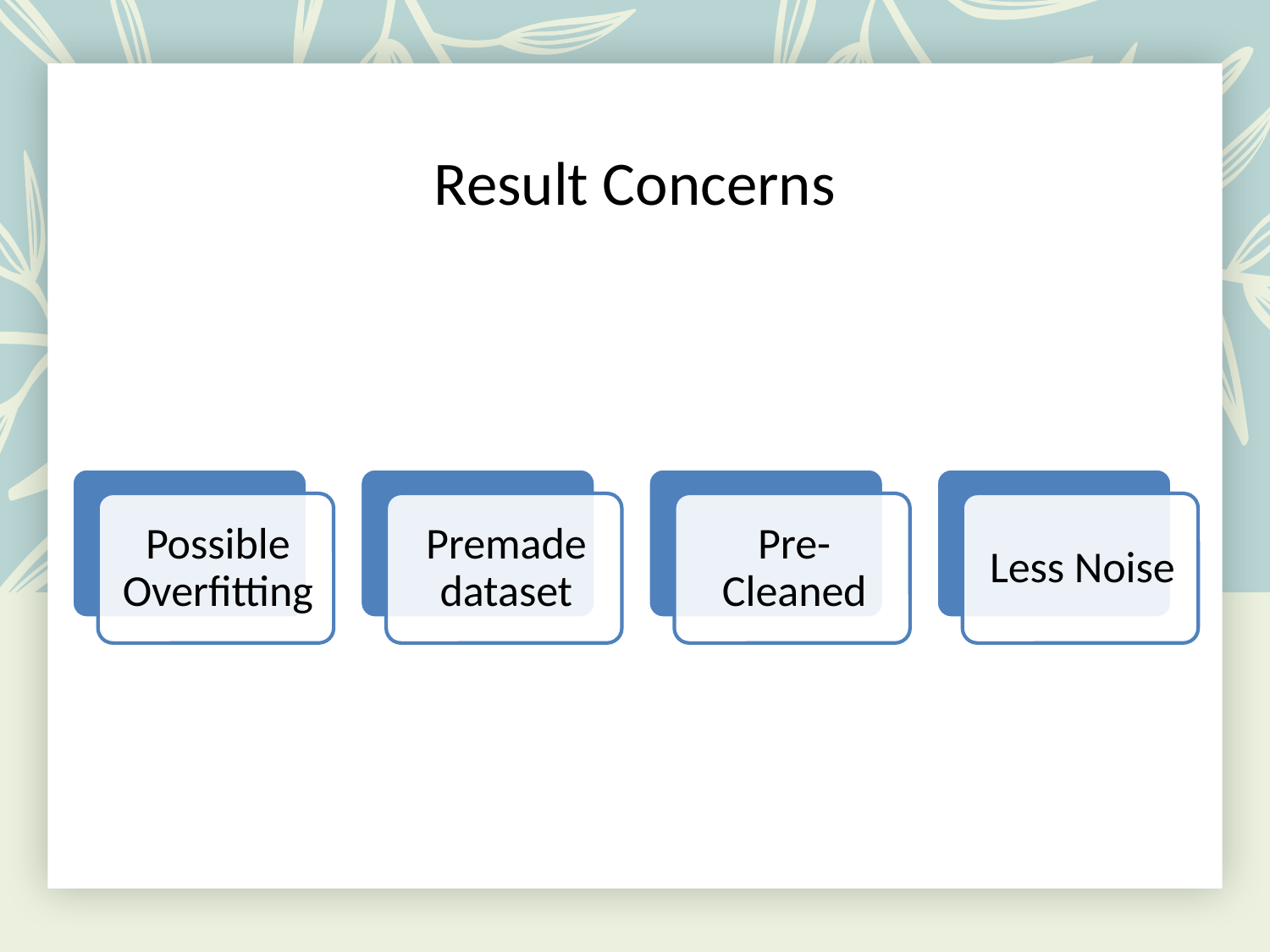

# Result Concerns
Possible Overfitting
Premade dataset
Pre-Cleaned
Less Noise